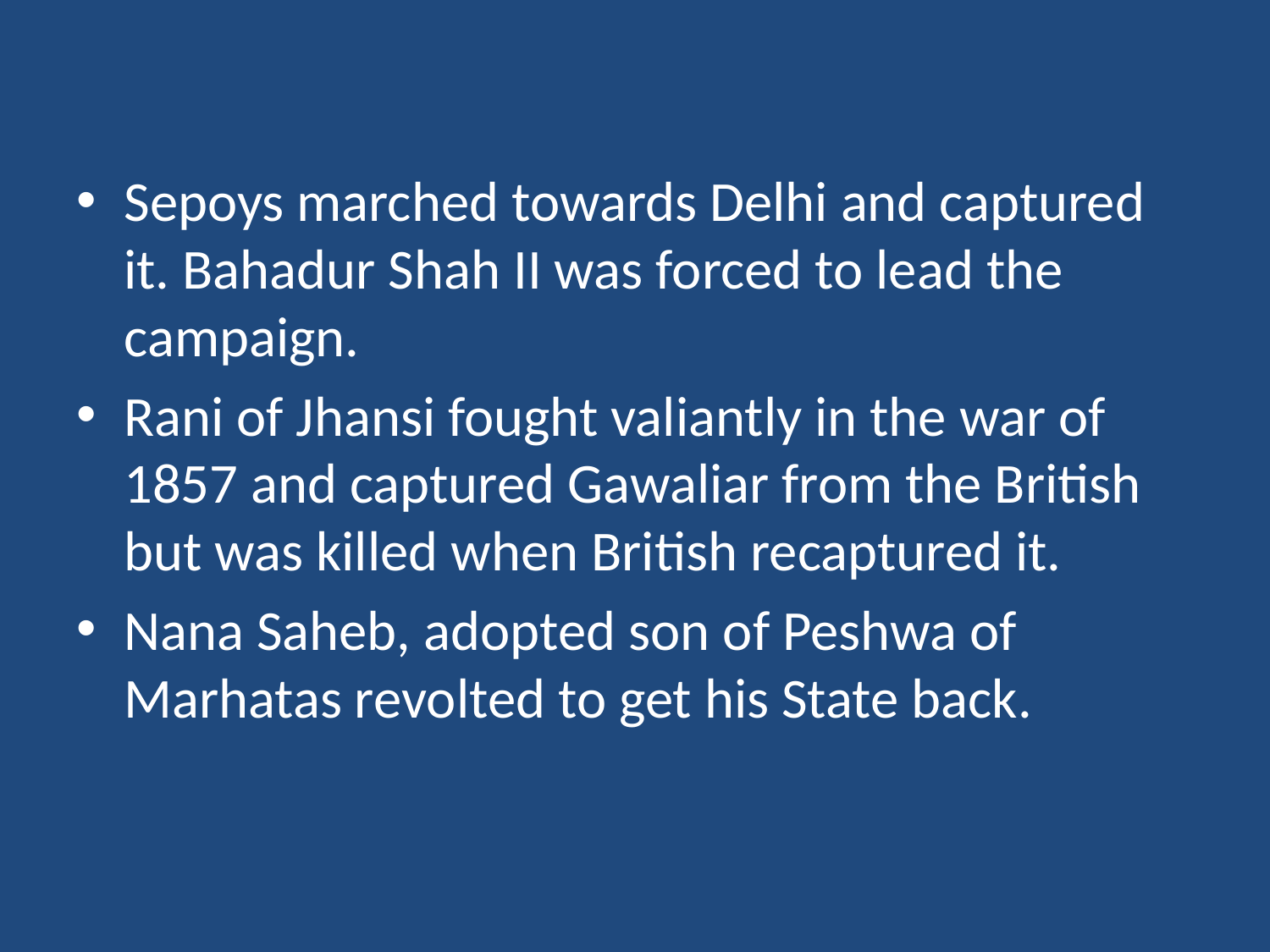

#
Sepoys marched towards Delhi and captured it. Bahadur Shah II was forced to lead the campaign.
Rani of Jhansi fought valiantly in the war of 1857 and captured Gawaliar from the British but was killed when British recaptured it.
Nana Saheb, adopted son of Peshwa of Marhatas revolted to get his State back.